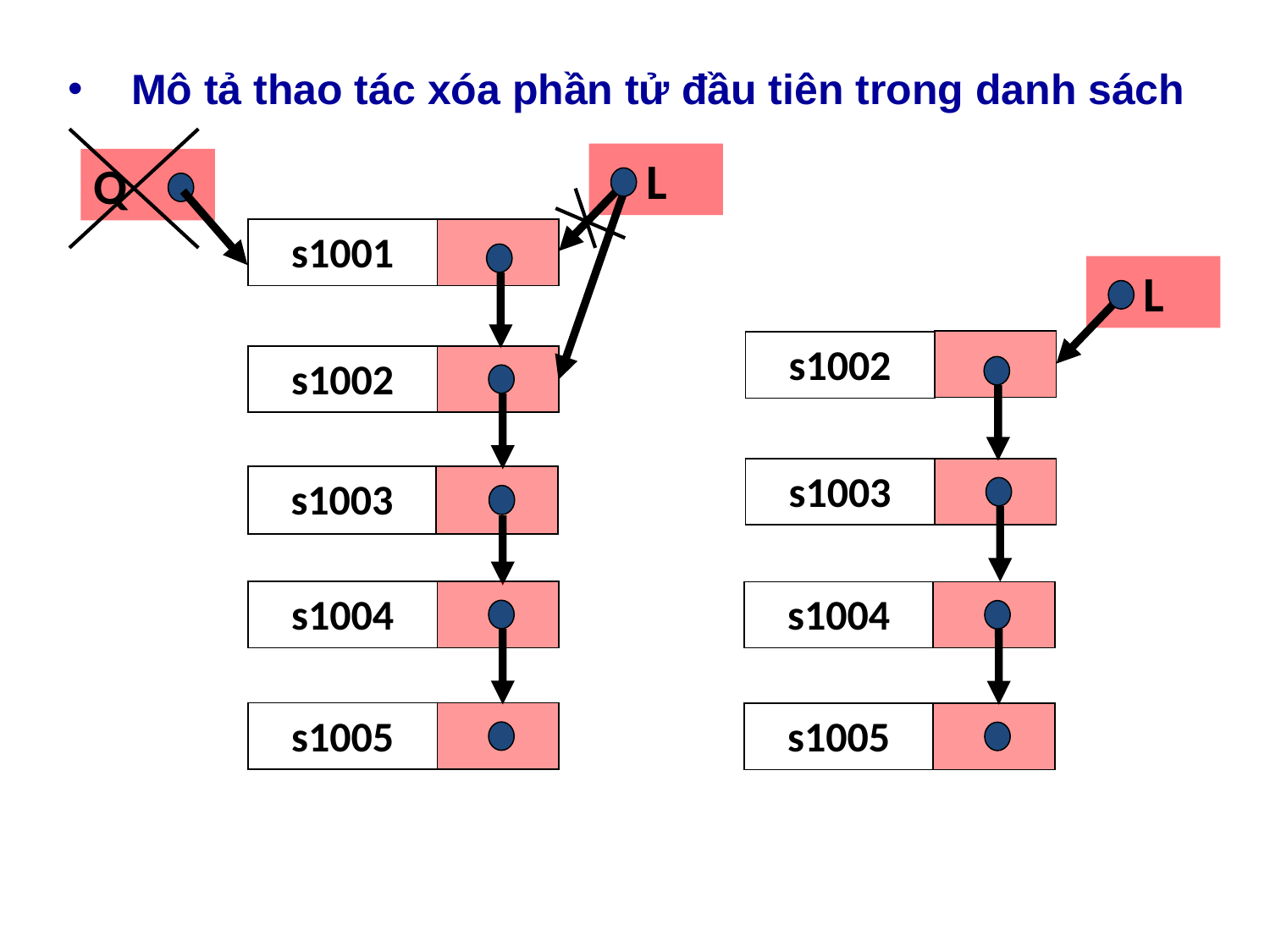

Mô tả thao tác xóa phần tử đầu tiên trong danh sách
    L

Q

s1001

s1002

s1003

s1004

s1005

    L

s1002

s1003

s1004

s1005